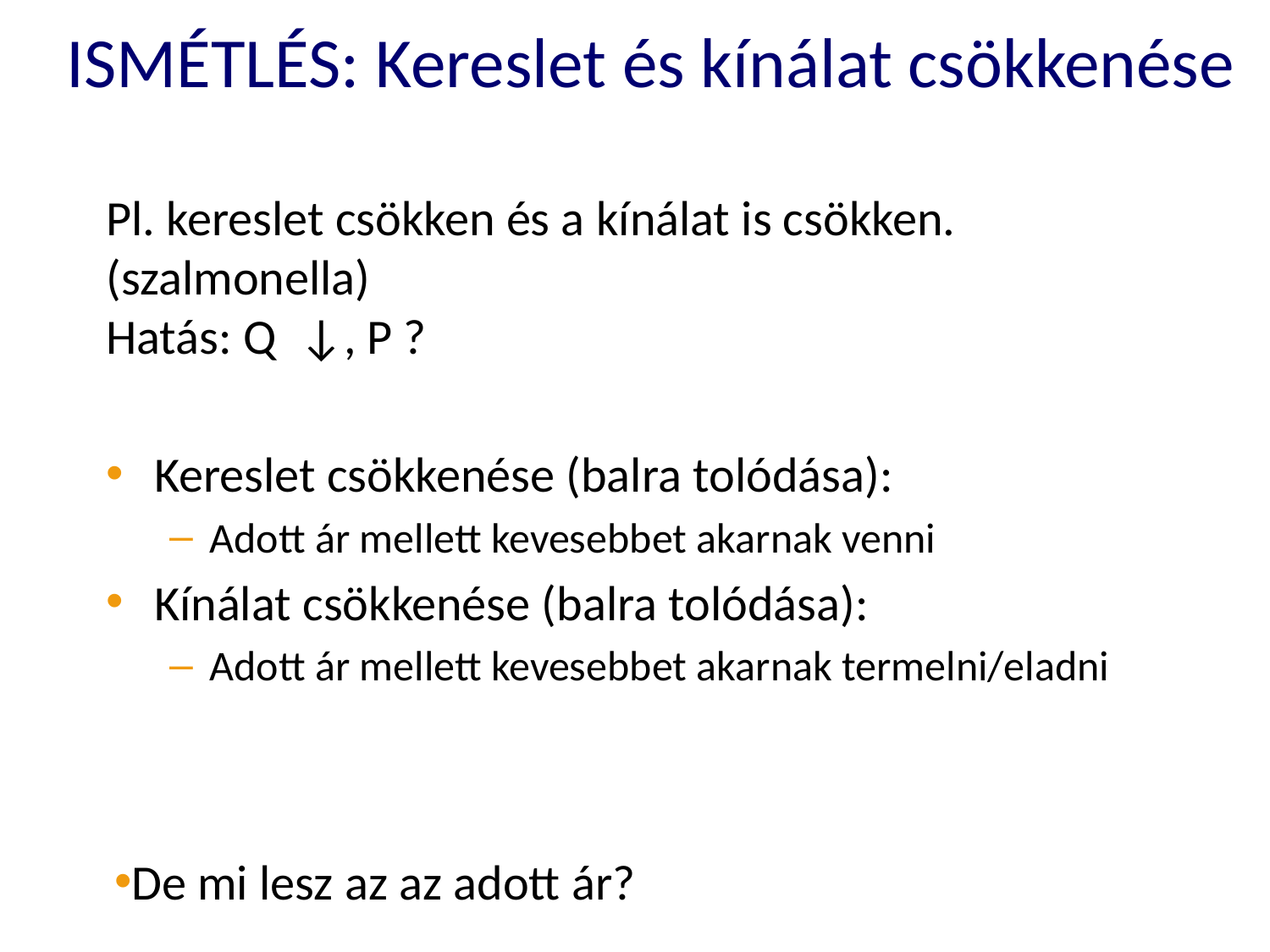

# ISMÉTLÉS: Kereslet és kínálat csökkenése
Pl. kereslet csökken és a kínálat is csökken. (szalmonella)
Hatás: Q  ↓, P ?

Kereslet csökkenése (balra tolódása):
Adott ár mellett kevesebbet akarnak venni
Kínálat csökkenése (balra tolódása):
Adott ár mellett kevesebbet akarnak termelni/eladni

De mi lesz az az adott ár?